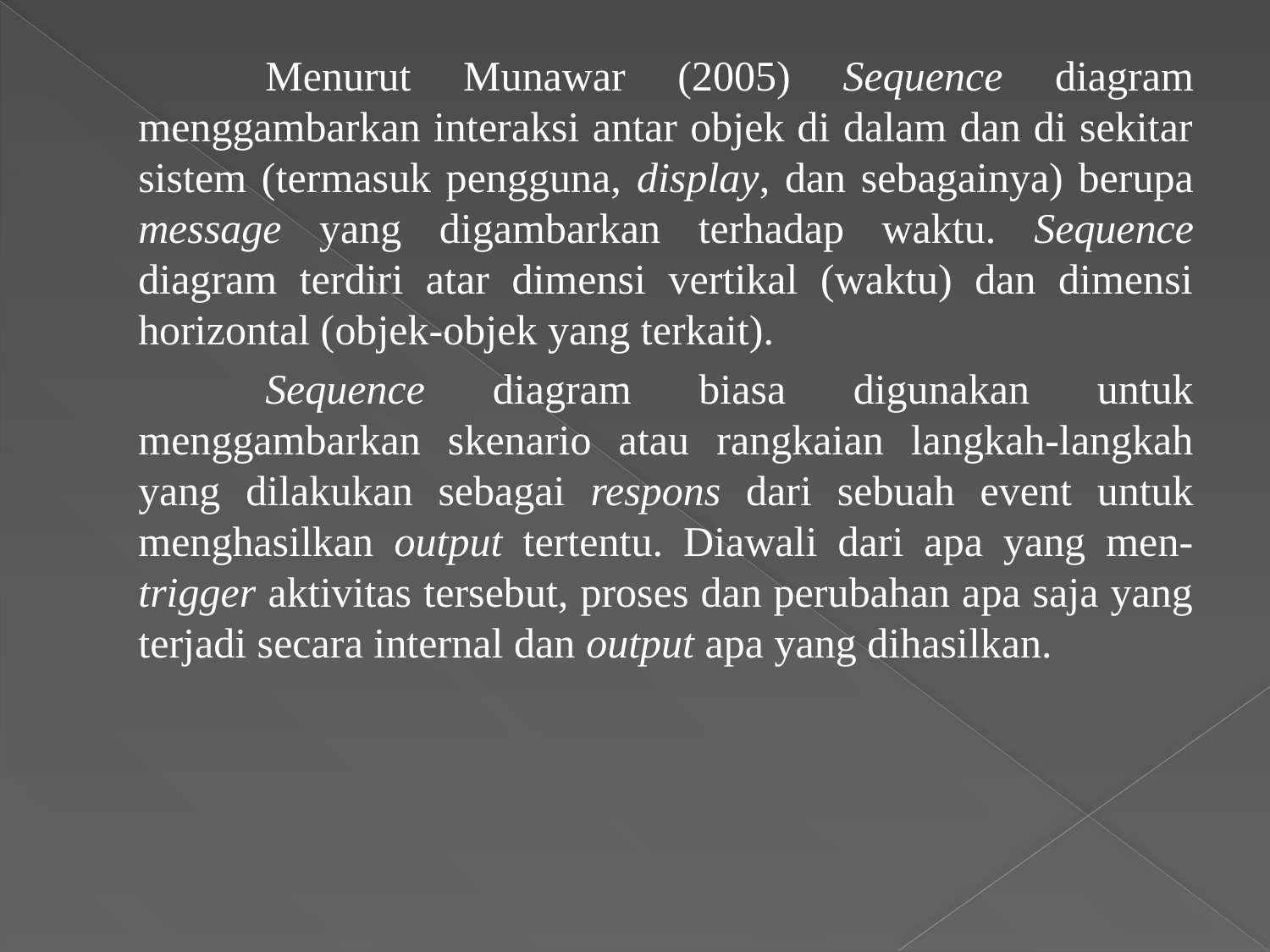

Menurut Munawar (2005) Sequence diagram menggambarkan interaksi antar objek di dalam dan di sekitar sistem (termasuk pengguna, display, dan sebagainya) berupa message yang digambarkan terhadap waktu. Sequence diagram terdiri atar dimensi vertikal (waktu) dan dimensi horizontal (objek-objek yang terkait).
		Sequence diagram biasa digunakan untuk menggambarkan skenario atau rangkaian langkah-langkah yang dilakukan sebagai respons dari sebuah event untuk menghasilkan output tertentu. Diawali dari apa yang men-trigger aktivitas tersebut, proses dan perubahan apa saja yang terjadi secara internal dan output apa yang dihasilkan.